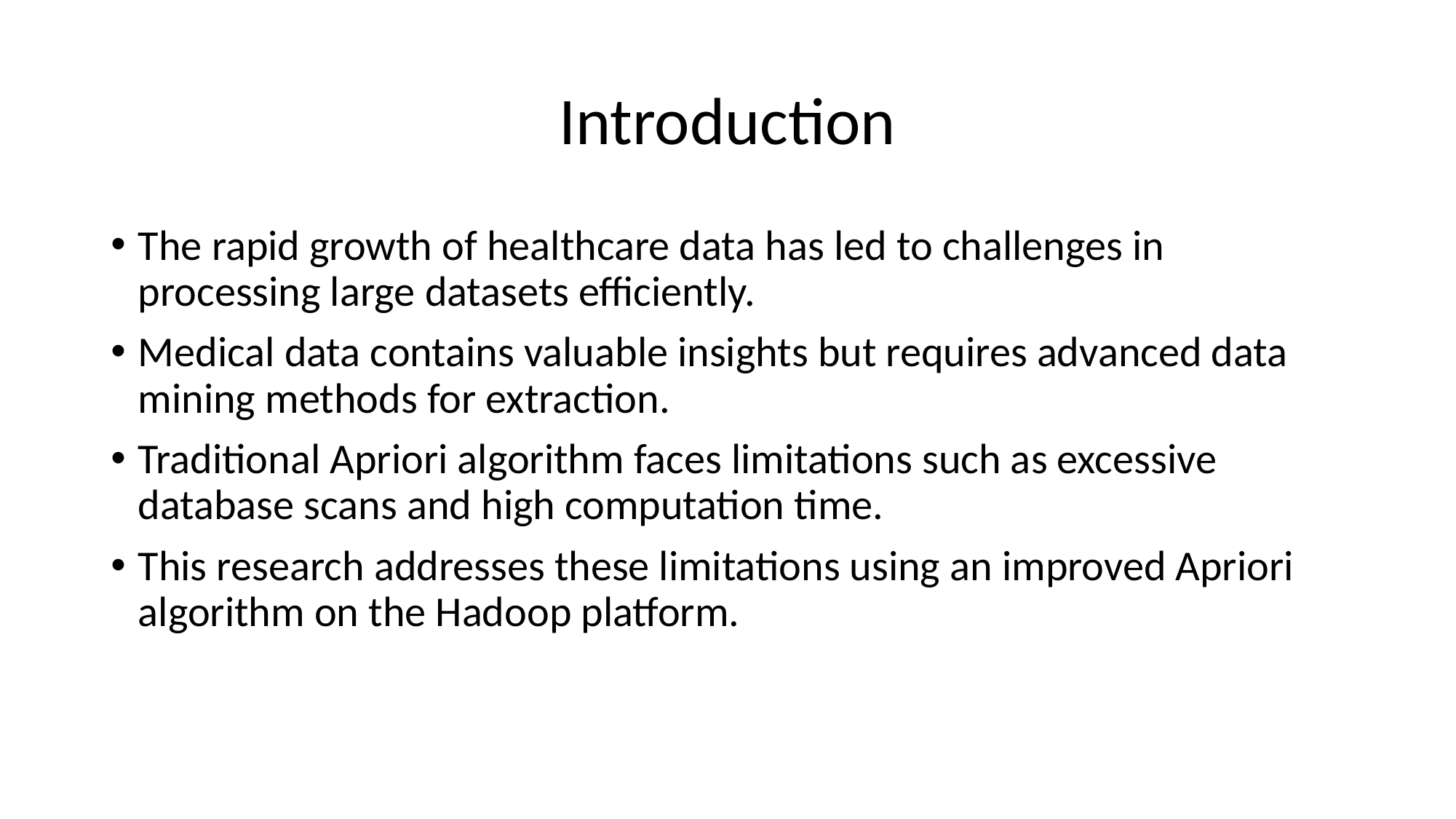

# Introduction
The rapid growth of healthcare data has led to challenges in processing large datasets efficiently.
Medical data contains valuable insights but requires advanced data mining methods for extraction.
Traditional Apriori algorithm faces limitations such as excessive database scans and high computation time.
This research addresses these limitations using an improved Apriori algorithm on the Hadoop platform.